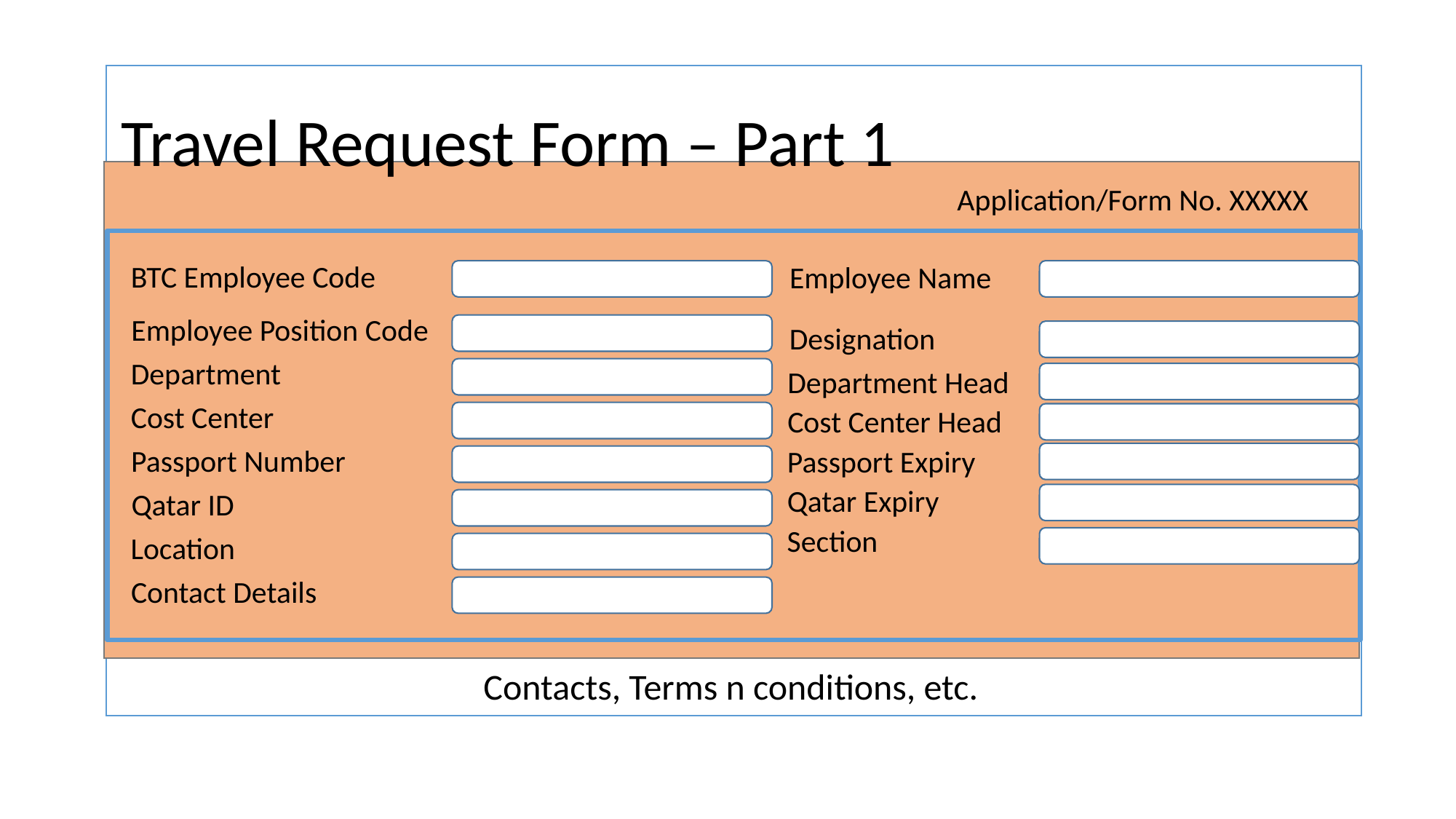

Contacts, Terms n conditions, etc.
Travel Request Form – Part 1
Application/Form No. XXXXX

BTC Employee Code
Employee Name

Employee Position Code
Designation

Department
Department Head

Cost Center
Cost Center Head

Passport Number
Passport Expiry

Qatar Expiry
Qatar ID

Section
Location

Contact Details